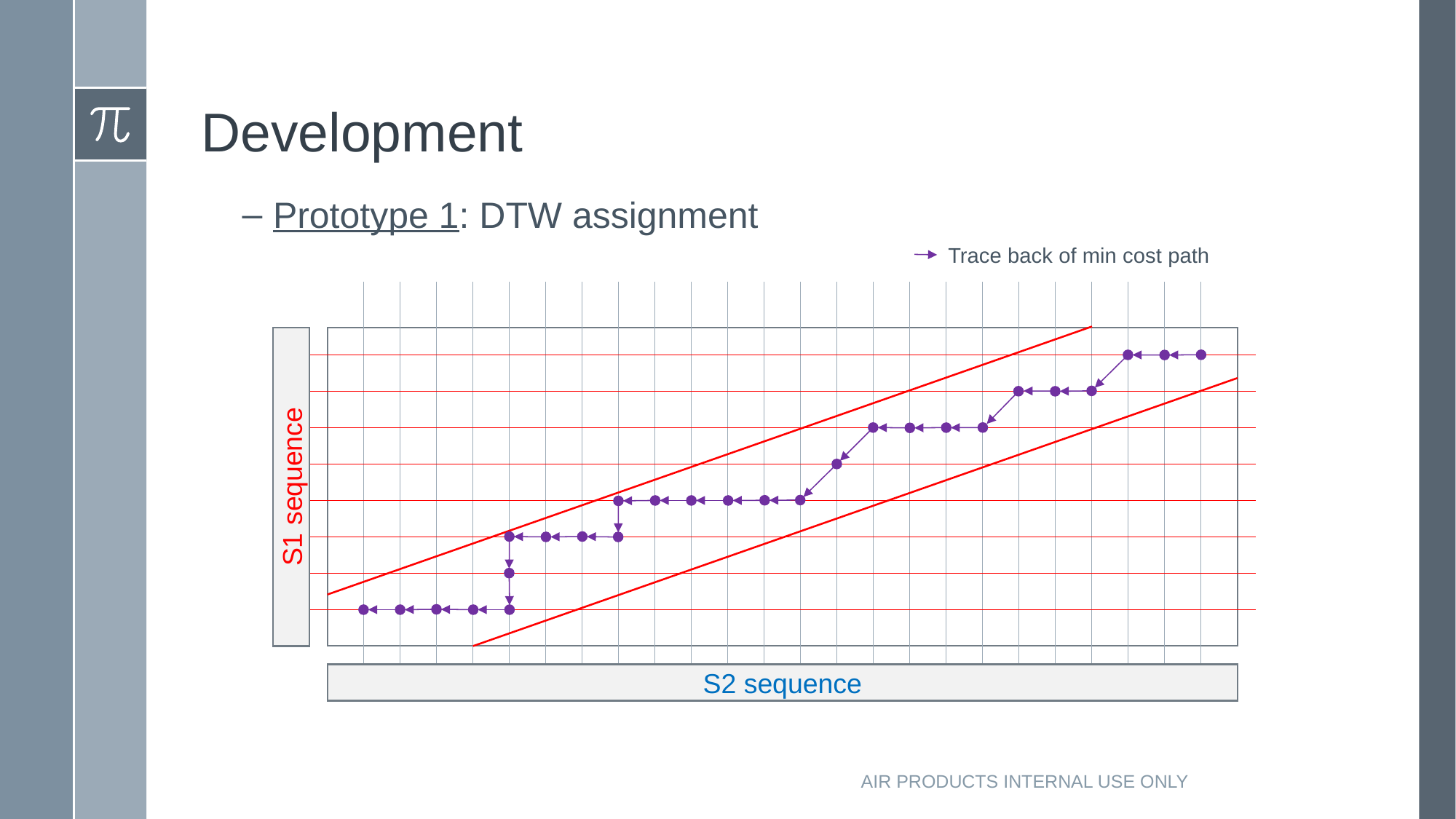

# Development
Prototype 1: DTW assignment
Trace back of min cost path

S1 sequence
S2 sequence
AIR PRODUCTS INTERNAL USE ONLY